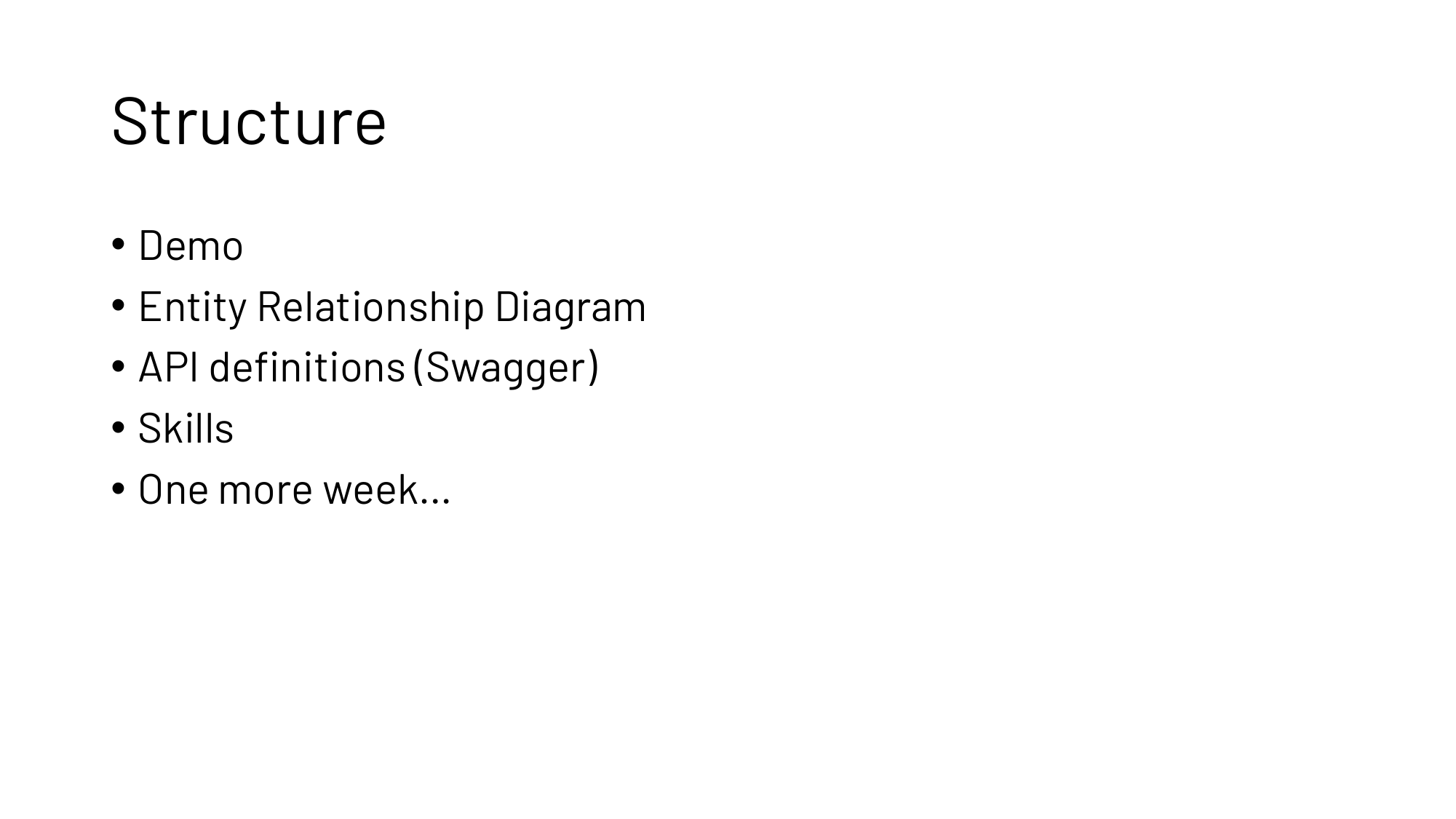

# Structure
Demo
Entity Relationship Diagram
API definitions (Swagger)
Skills
One more week…